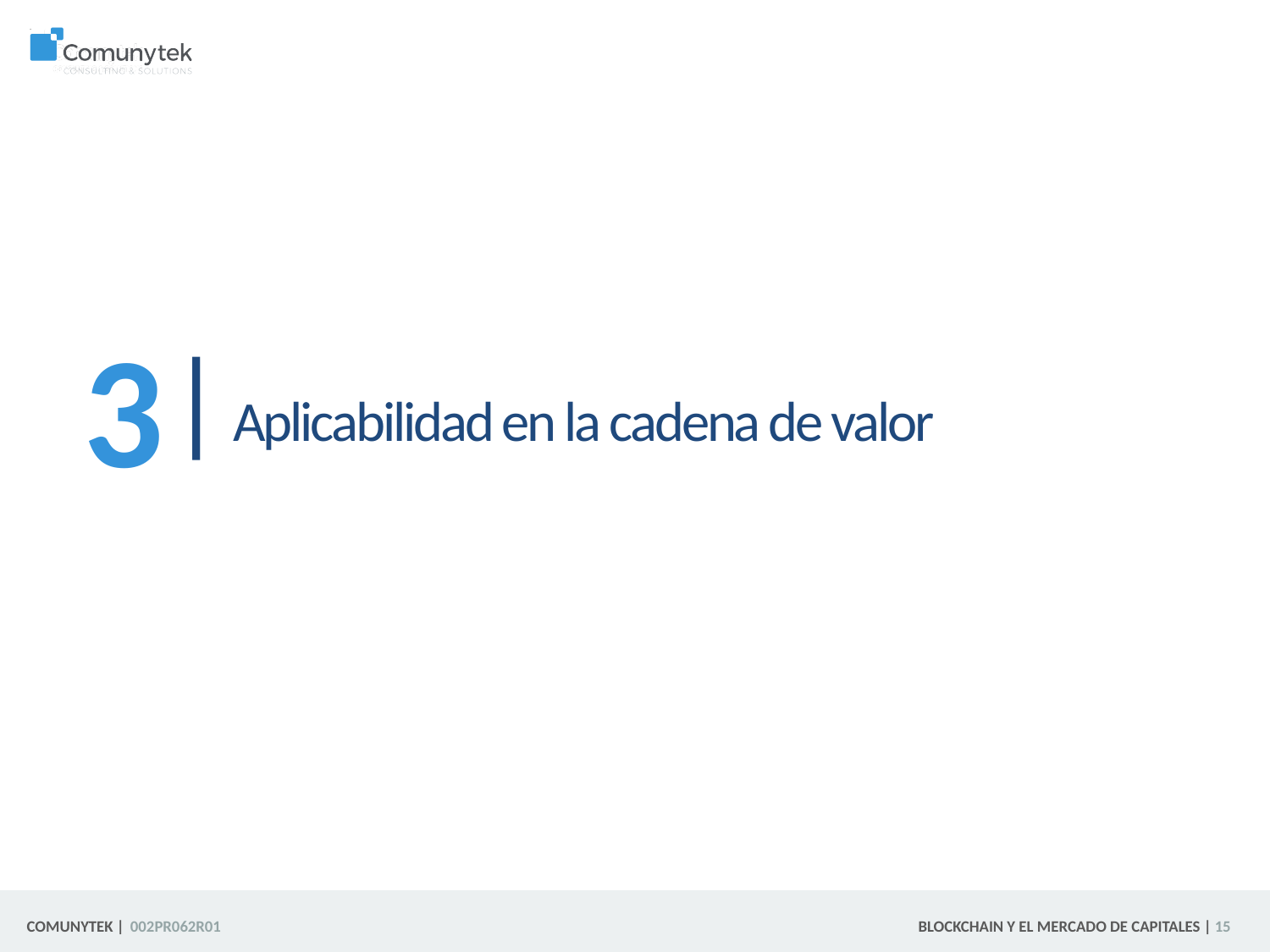

3
| Aplicabilidad en la cadena de valor
 15